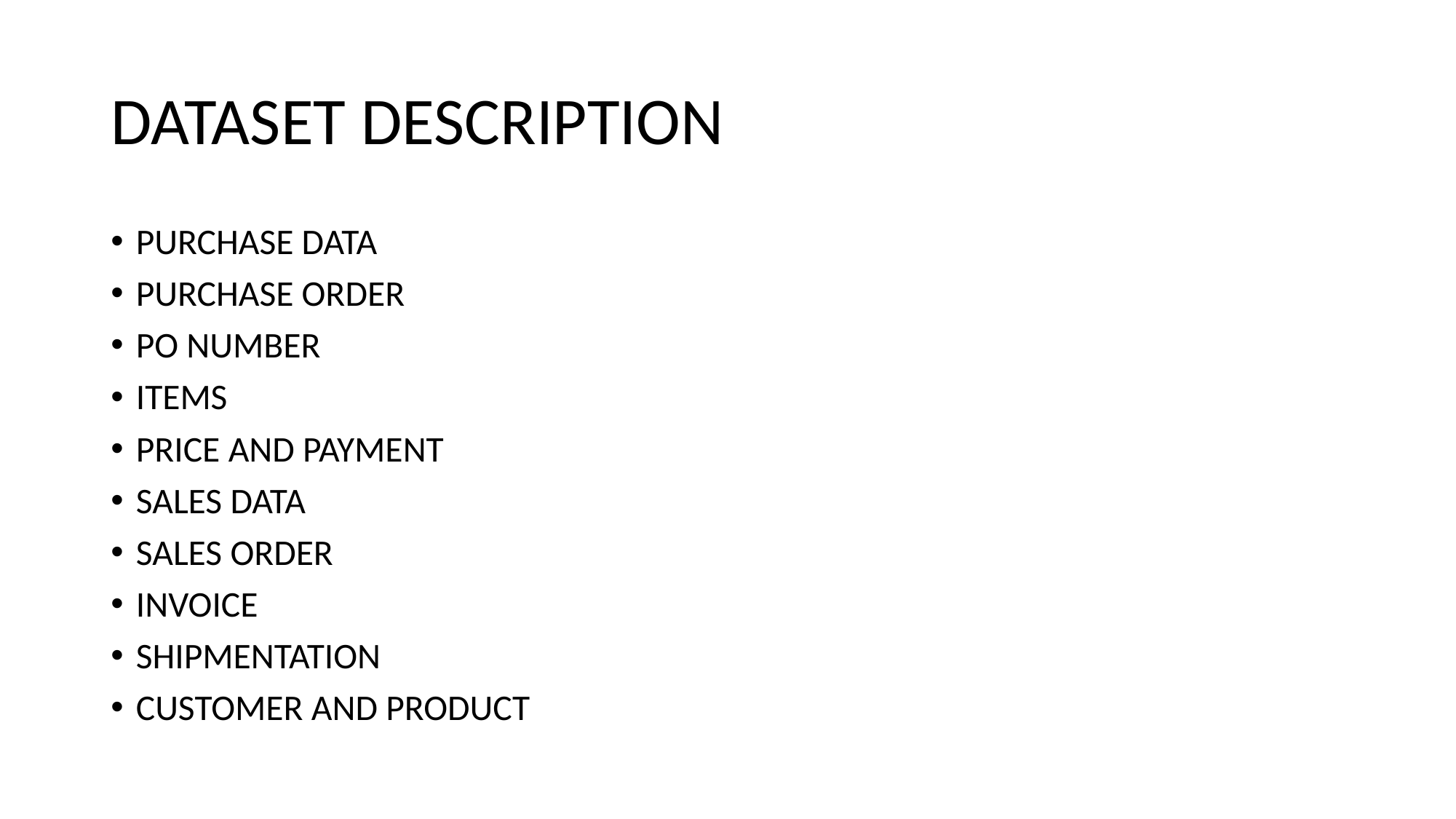

# DATASET DESCRIPTION
PURCHASE DATA
PURCHASE ORDER
PO NUMBER
ITEMS
PRICE AND PAYMENT
SALES DATA
SALES ORDER
INVOICE
SHIPMENTATION
CUSTOMER AND PRODUCT